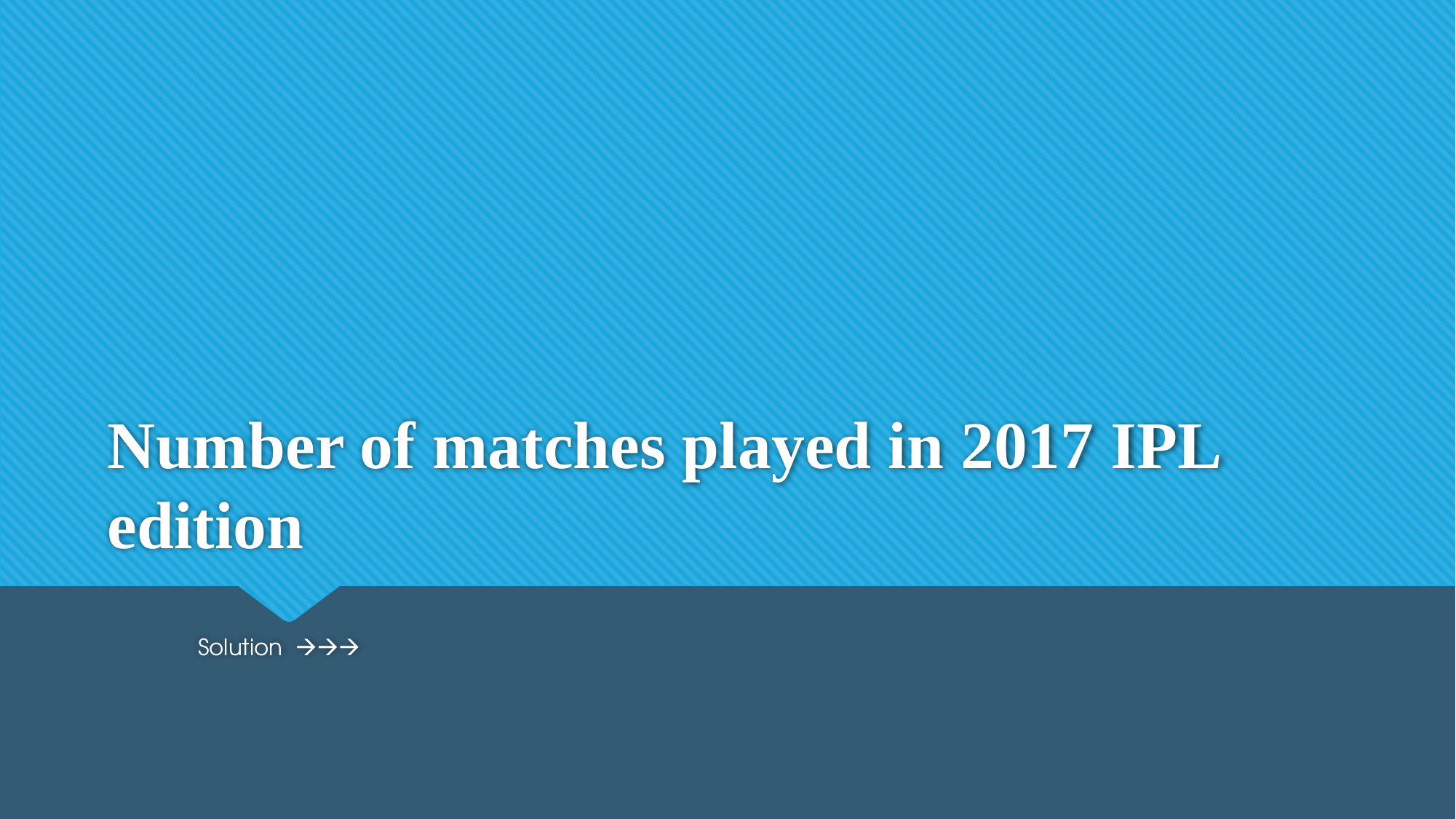

# Number of matches played in 2017 IPL edition
																			Solution  🡪🡪🡪